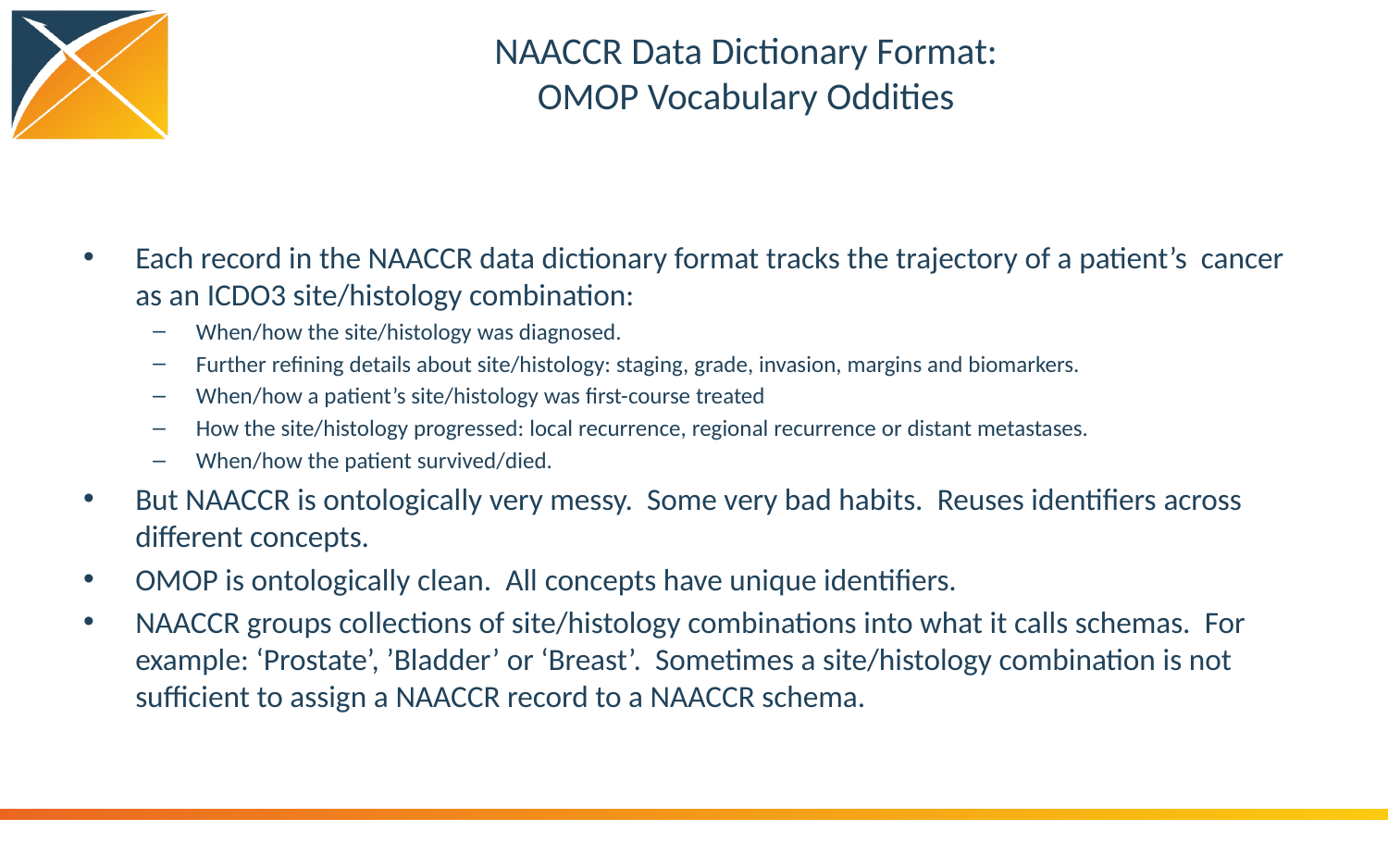

# NAACCR Data Dictionary Format: OMOP Vocabulary Oddities

Each record in the NAACCR data dictionary format tracks the trajectory of a patient’s  cancer as an ICDO3 site/histology combination:
When/how the site/histology was diagnosed.
Further refining details about site/histology: staging, grade, invasion, margins and biomarkers.
When/how a patient’s site/histology was first-course treated
How the site/histology progressed: local recurrence, regional recurrence or distant metastases.
When/how the patient survived/died.
But NAACCR is ontologically very messy.  Some very bad habits.  Reuses identifiers across different concepts.
OMOP is ontologically clean.  All concepts have unique identifiers.
NAACCR groups collections of site/histology combinations into what it calls schemas.  For example: ‘Prostate’, ’Bladder’ or ‘Breast’.  Sometimes a site/histology combination is not sufficient to assign a NAACCR record to a NAACCR schema.